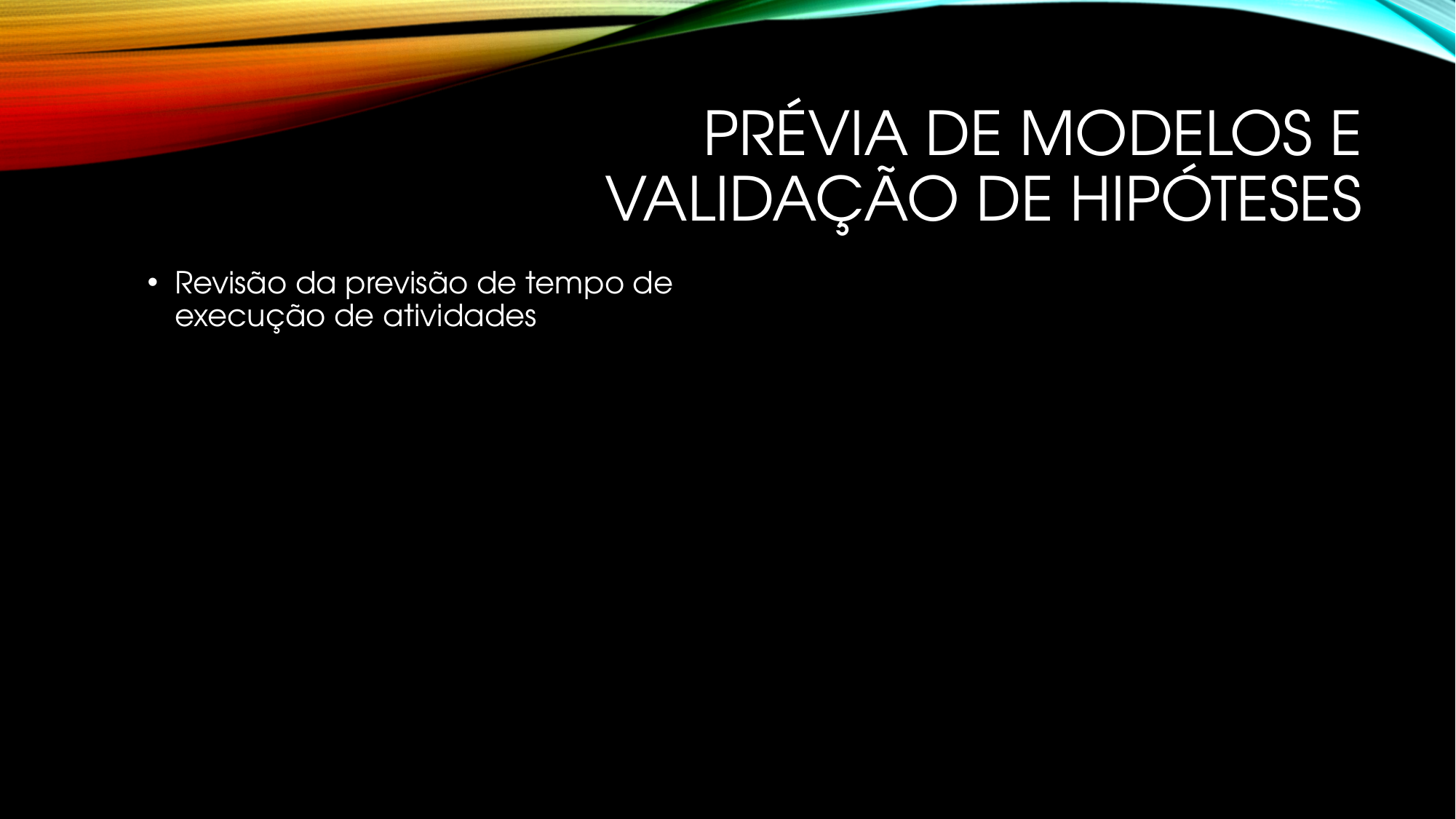

# Prévia de modelos e validação de hipóteses
Revisão da previsão de tempo de execução de atividades